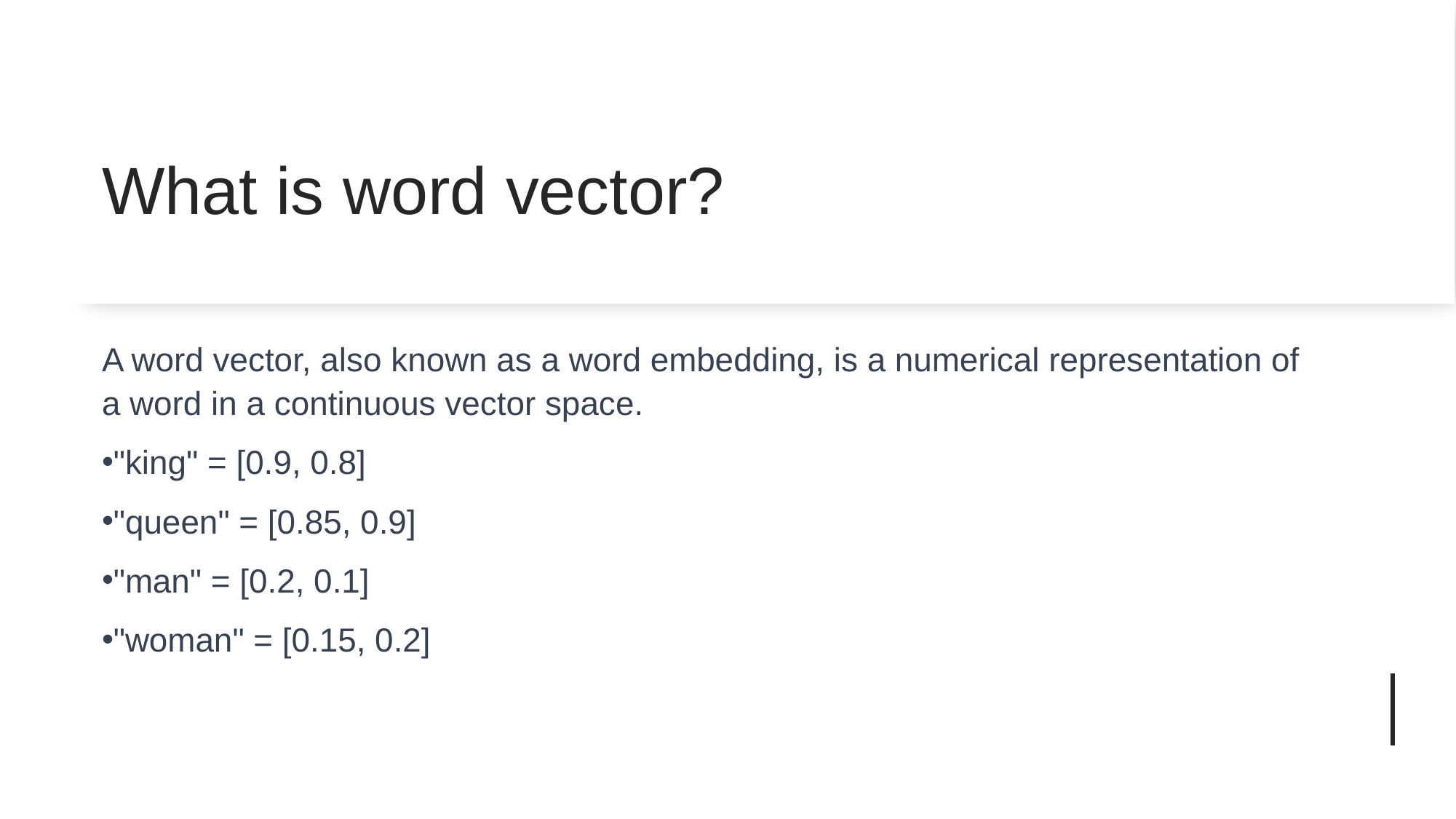

# What is word vector?
A word vector, also known as a word embedding, is a numerical representation of a word in a continuous vector space.
"king" = [0.9, 0.8]
"queen" = [0.85, 0.9]
"man" = [0.2, 0.1]
"woman" = [0.15, 0.2]